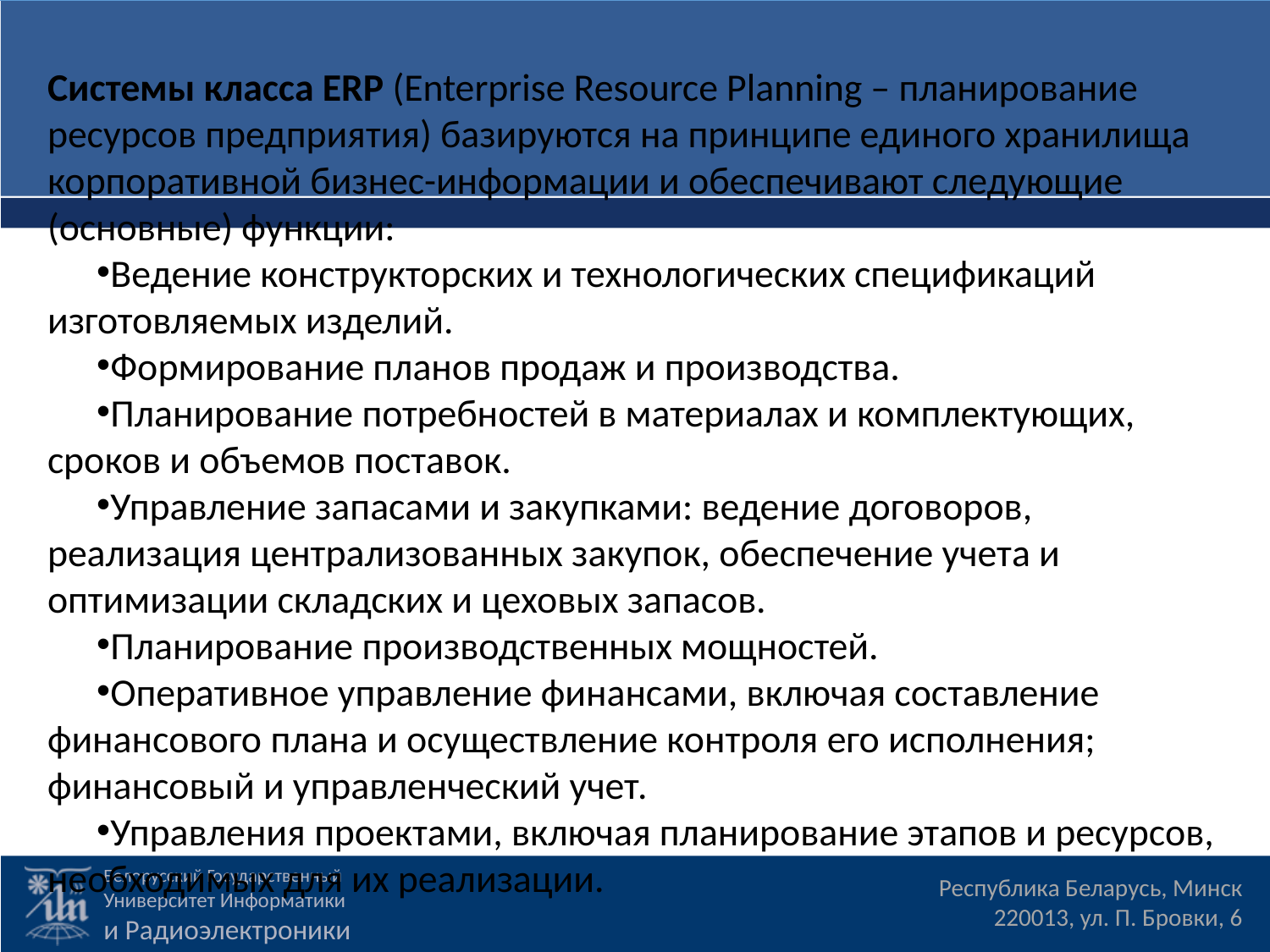

Системы класса ERP (Enterprise Resource Planning – планирование ресурсов предприятия) базируются на принципе единого хранилища корпоративной бизнес-информации и обеспечивают следующие (основные) функции:
Ведение конструкторских и технологических спецификаций изготовляемых изделий.
Формирование планов продаж и производства.
Планирование потребностей в материалах и комплектующих, сроков и объемов поставок.
Управление запасами и закупками: ведение договоров, реализация централизованных закупок, обеспечение учета и оптимизации складских и цеховых запасов.
Планирование производственных мощностей.
Оперативное управление финансами, включая составление финансового плана и осуществление контроля его исполнения; финансовый и управленческий учет.
Управления проектами, включая планирование этапов и ресурсов, необходимых для их реализации.